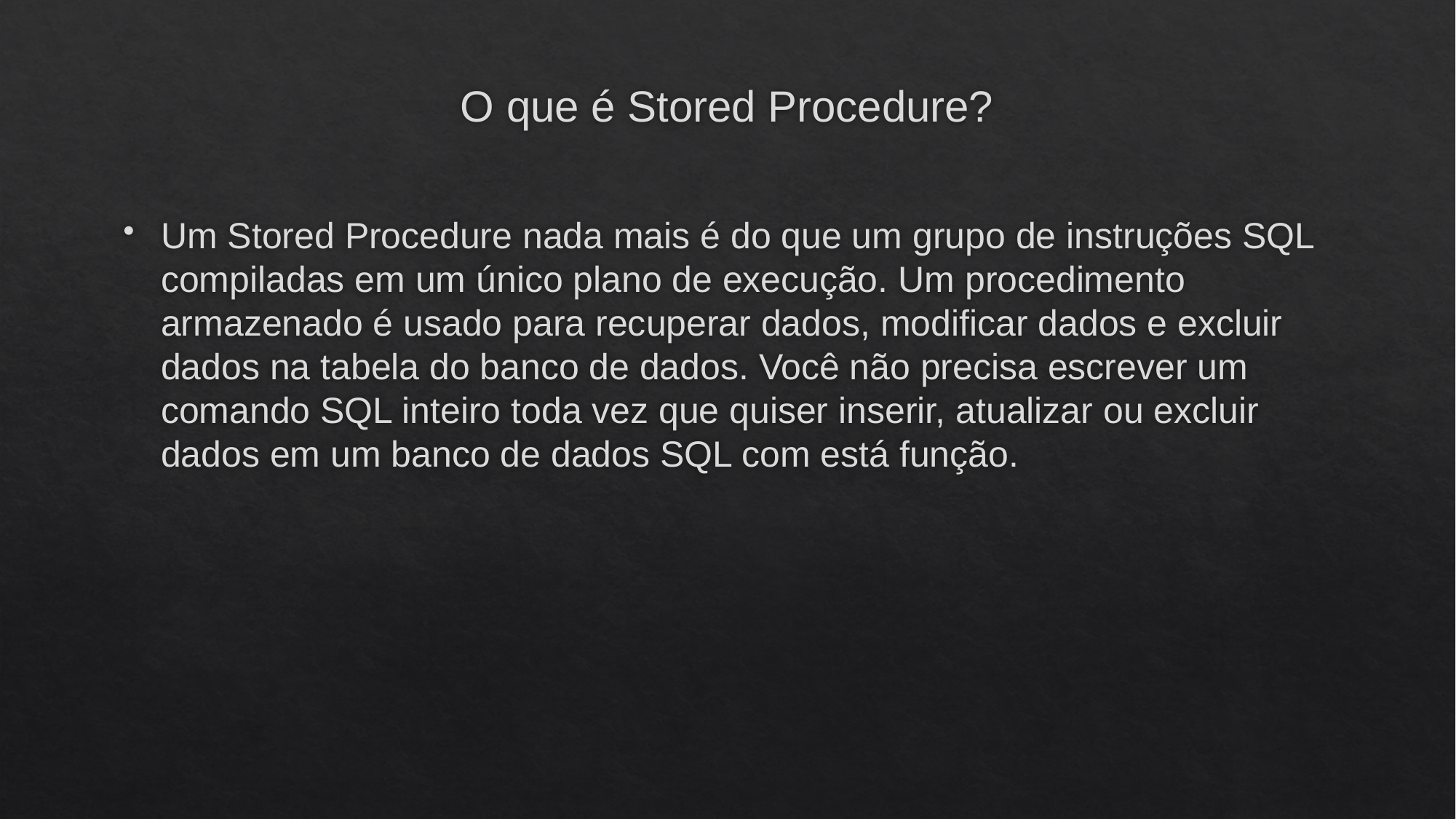

# O que é Stored Procedure?
Um Stored Procedure nada mais é do que um grupo de instruções SQL compiladas em um único plano de execução. Um procedimento armazenado é usado para recuperar dados, modificar dados e excluir dados na tabela do banco de dados. Você não precisa escrever um comando SQL inteiro toda vez que quiser inserir, atualizar ou excluir dados em um banco de dados SQL com está função.